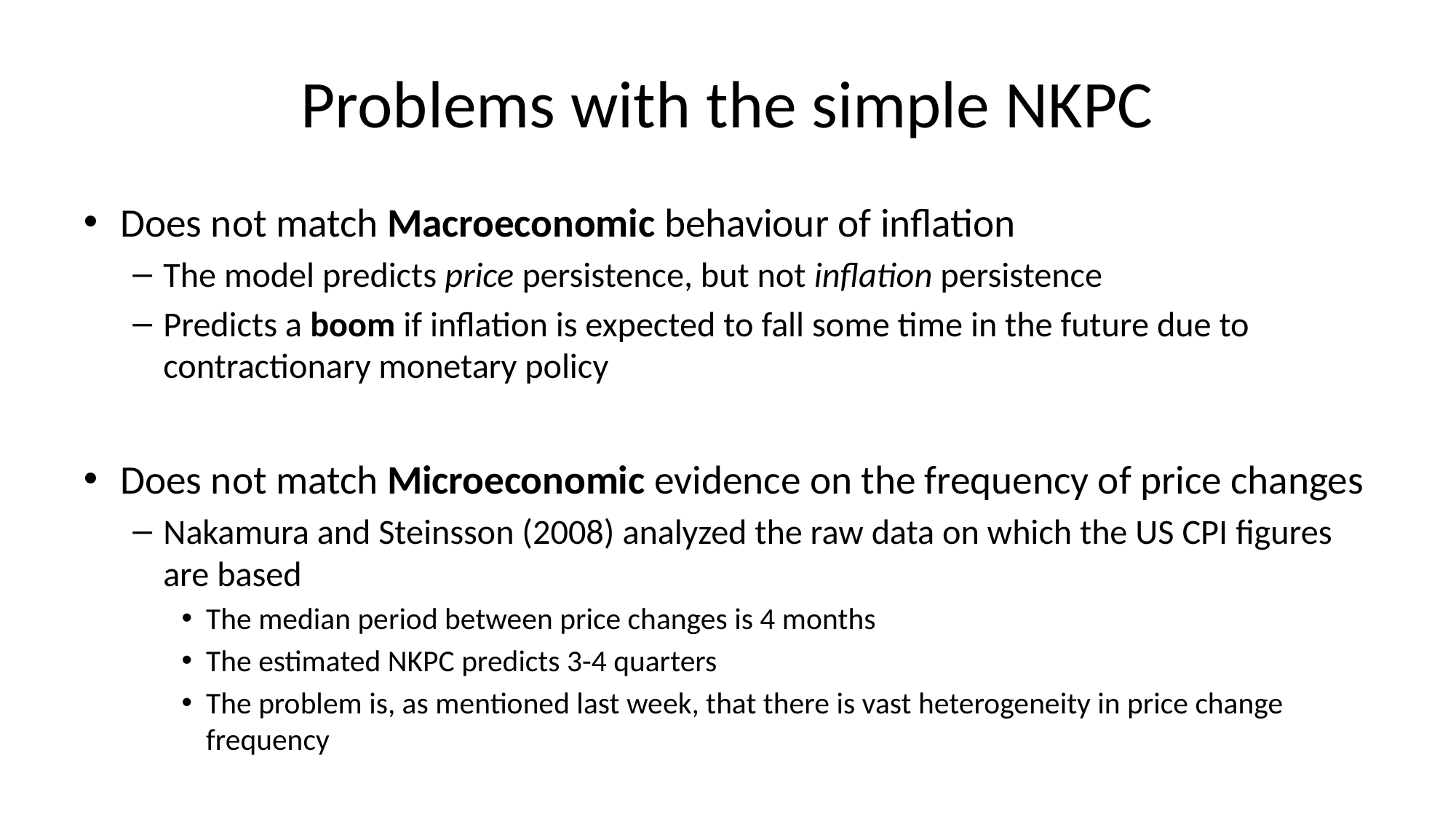

# Problems with the simple NKPC
Does not match Macroeconomic behaviour of inflation
The model predicts price persistence, but not inflation persistence
Predicts a boom if inflation is expected to fall some time in the future due to contractionary monetary policy

Does not match Microeconomic evidence on the frequency of price changes
Nakamura and Steinsson (2008) analyzed the raw data on which the US CPI figures are based
The median period between price changes is 4 months
The estimated NKPC predicts 3-4 quarters
The problem is, as mentioned last week, that there is vast heterogeneity in price change frequency